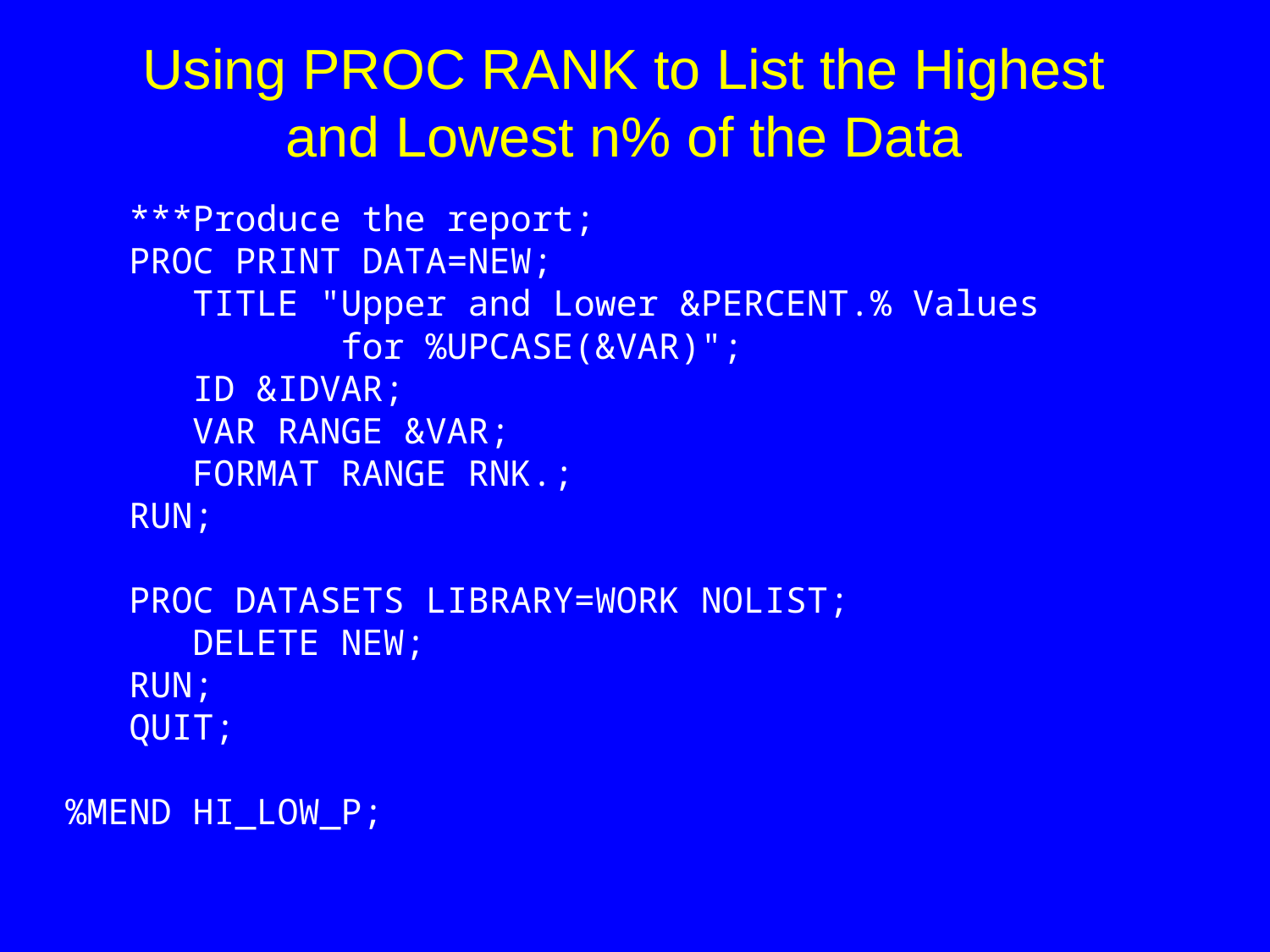

# Using PROC RANK to List the Highest and Lowest n% of the Data
   ***Produce the report;
   PROC PRINT DATA=NEW;
      TITLE "Upper and Lower &PERCENT.% Values
             for %UPCASE(&VAR)";
      ID &IDVAR;
      VAR RANGE &VAR;
      FORMAT RANGE RNK.;
   RUN;

   PROC DATASETS LIBRARY=WORK NOLIST;
      DELETE NEW;
   RUN;
   QUIT;

%MEND HI_LOW_P;